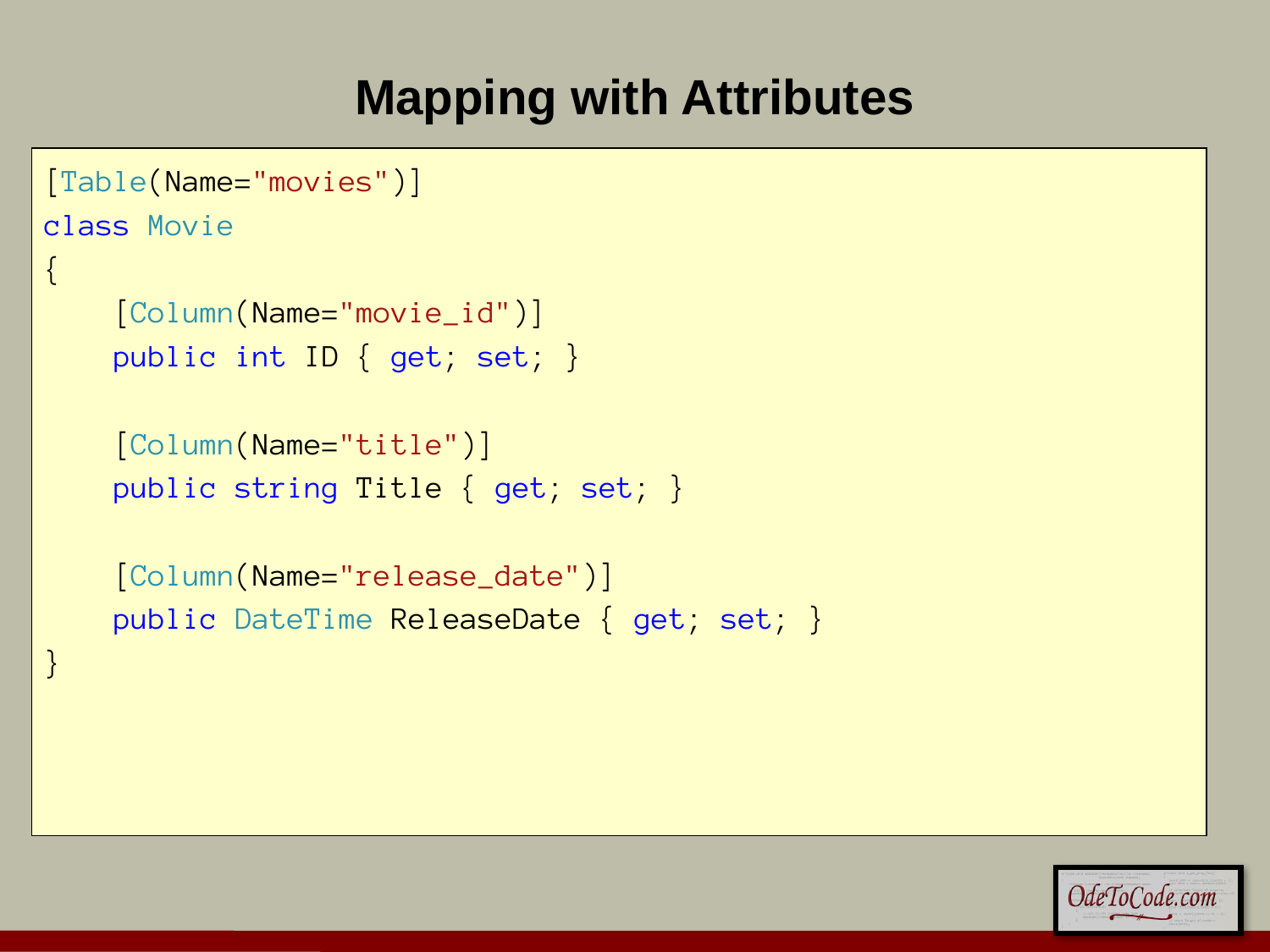

# Mapping with Attributes
[Table(Name="movies")]
class Movie
{
    [Column(Name="movie_id")]
    public int ID { get; set; }

    [Column(Name="title")]
    public string Title { get; set; }

    [Column(Name="release_date")]
    public DateTime ReleaseDate { get; set; }
}